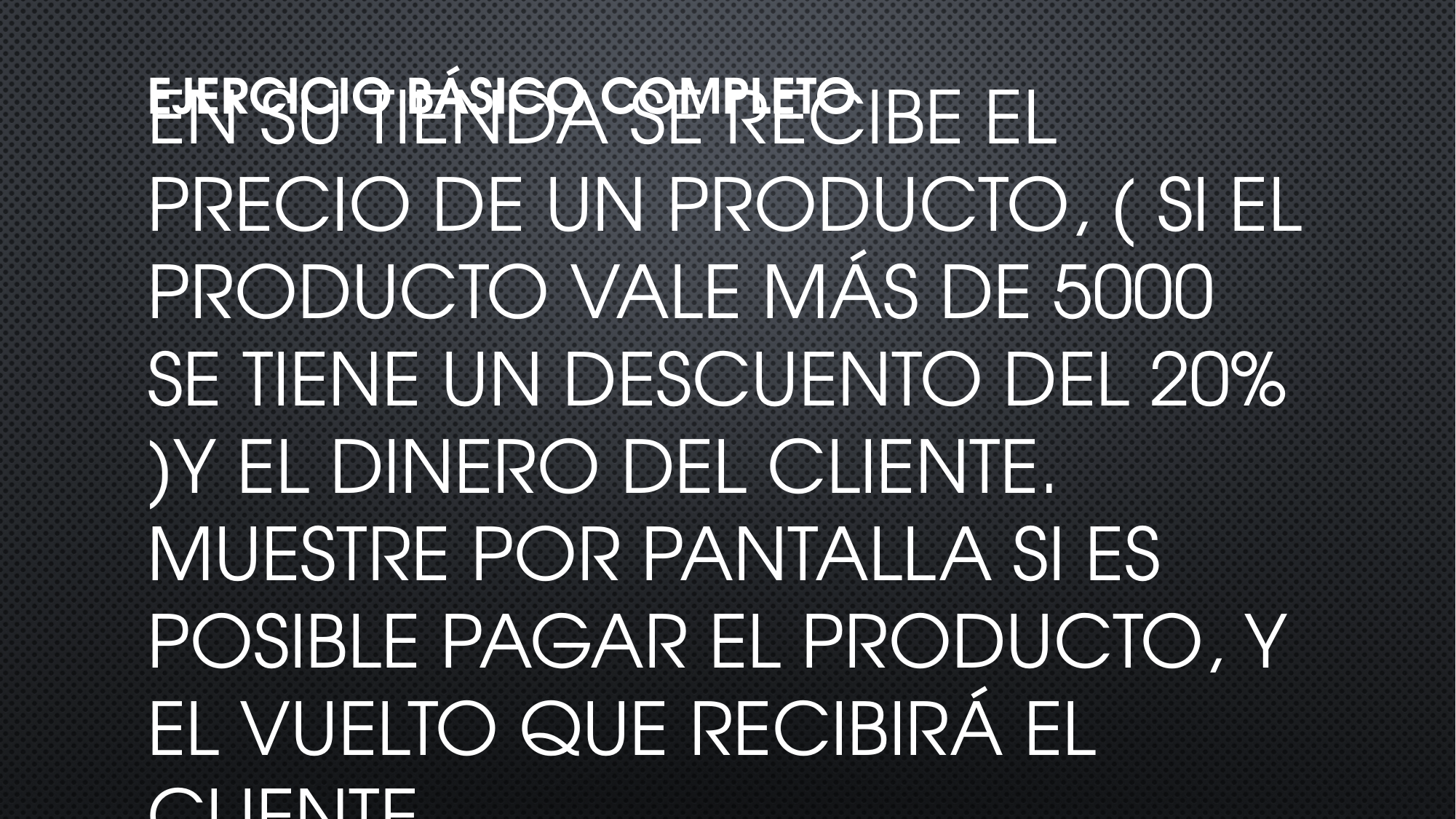

# EJERCICIO BÁSICO completo
En su tienda se recibe el precio de un producto, ( si el producto vale más de 5000 se tiene un descuento del 20% )y el dinero del cliente. Muestre por pantalla si es posible pagar el producto, y el vuelto que recibirá el cliente.